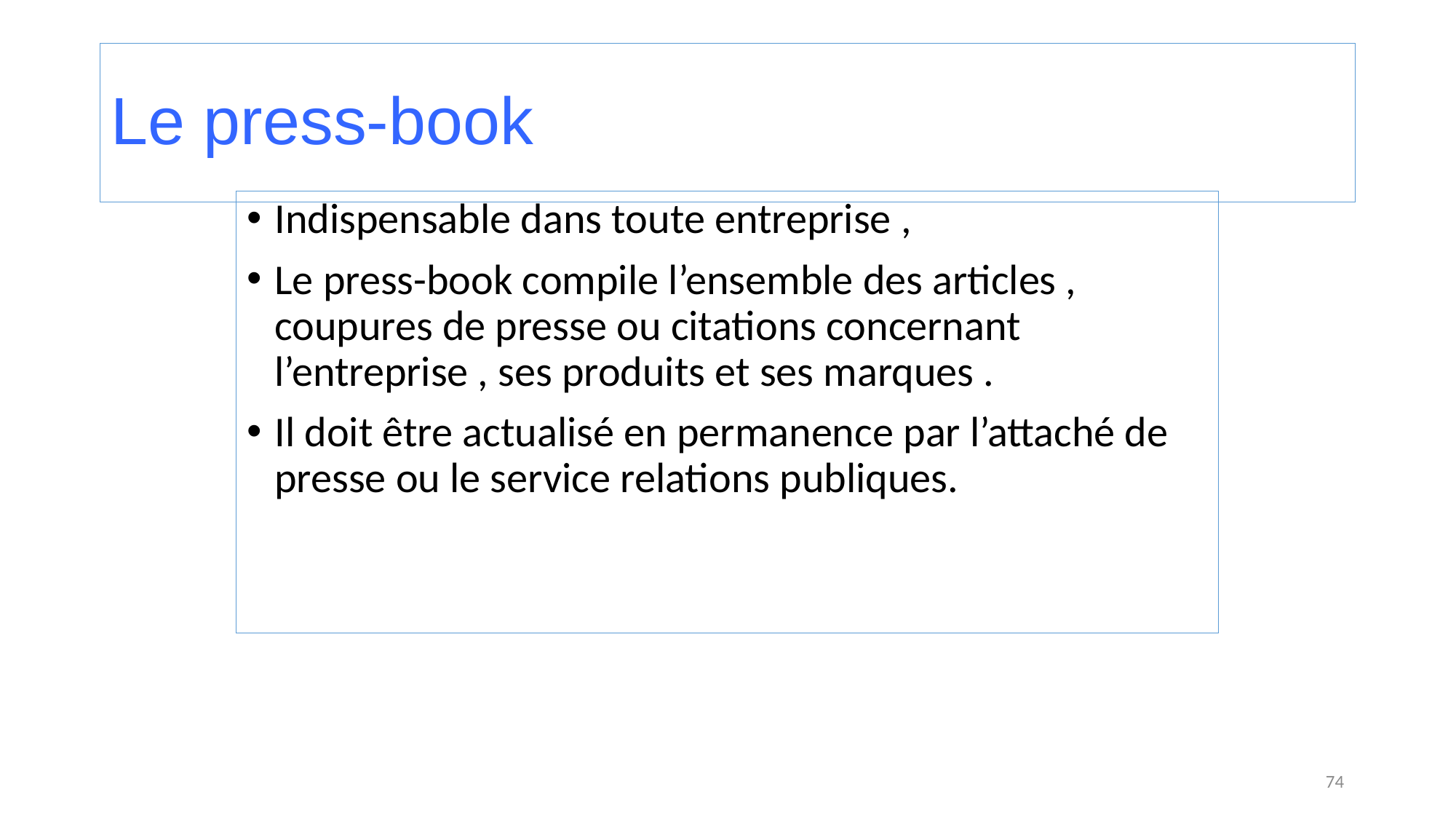

# Le press-book
Indispensable dans toute entreprise ,
Le press-book compile l’ensemble des articles , coupures de presse ou citations concernant l’entreprise , ses produits et ses marques .
Il doit être actualisé en permanence par l’attaché de presse ou le service relations publiques.

74